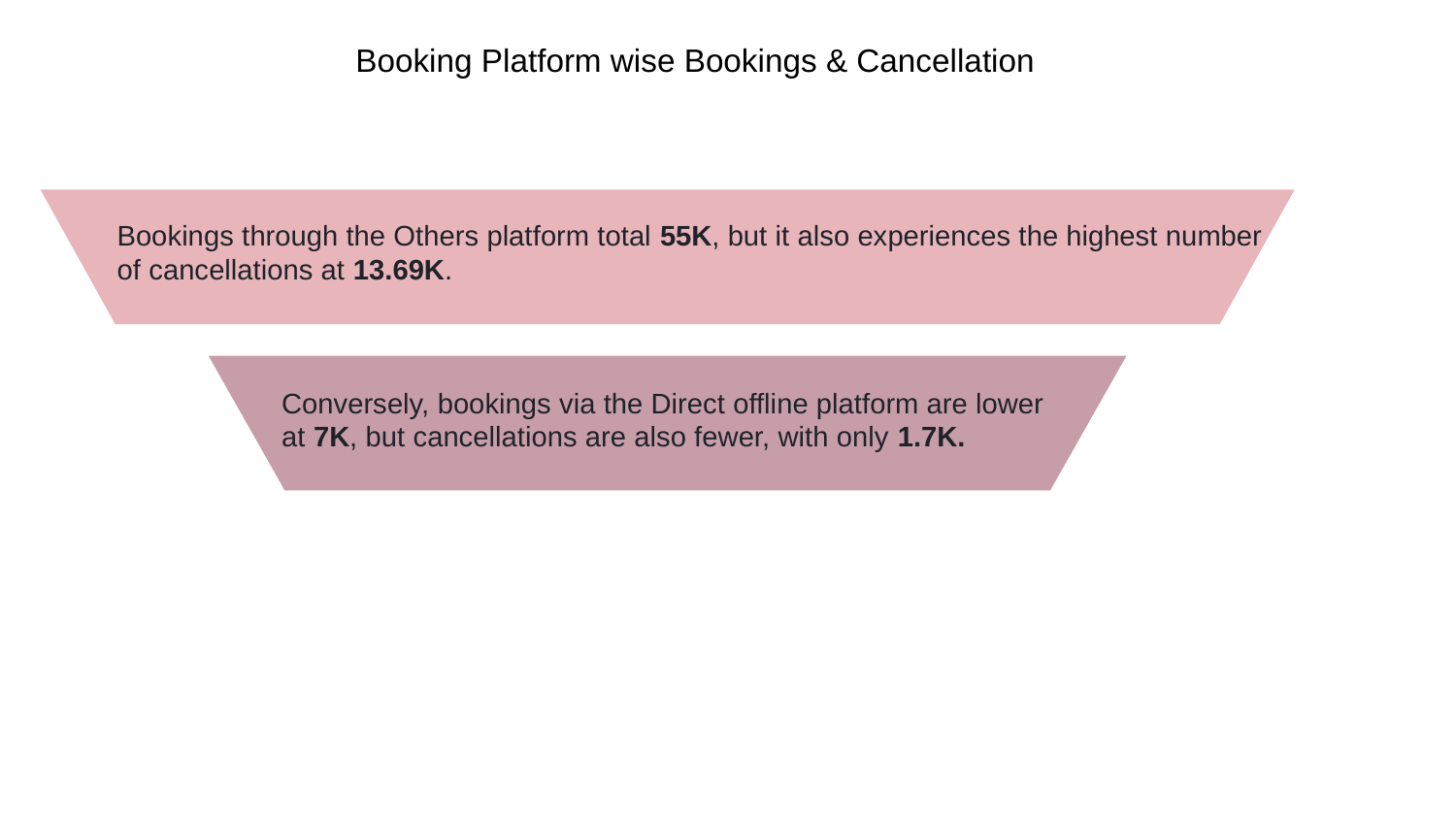

# Booking Platform wise Bookings & Cancellation

Bookings through the Others platform total 55K, but it also experiences the highest number of cancellations at 13.69K.

Conversely, bookings via the Direct offline platform are lower at 7K, but cancellations are also fewer, with only 1.7K.